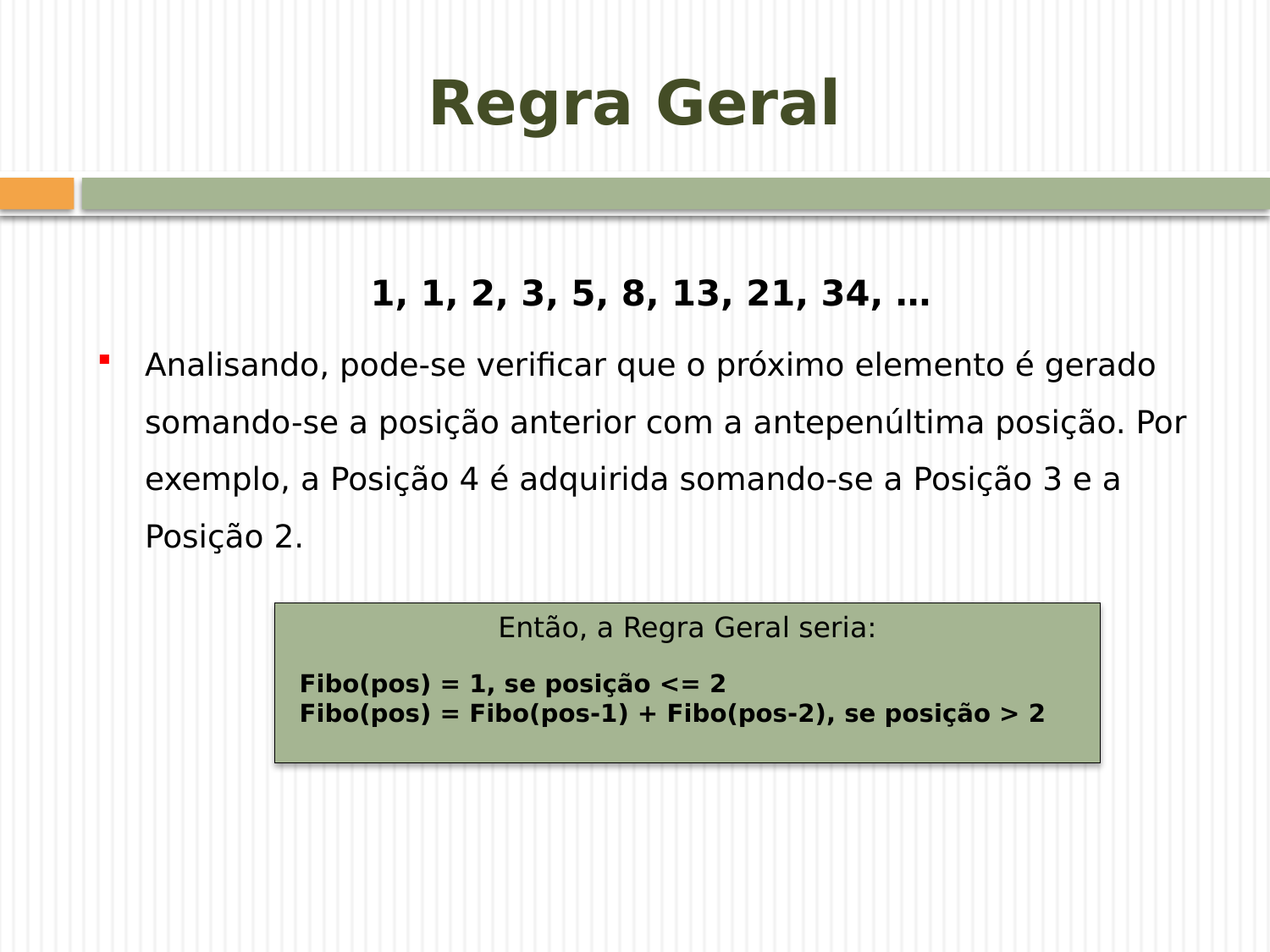

# Regra Geral
1, 1, 2, 3, 5, 8, 13, 21, 34, …
Analisando, pode-se verificar que o próximo elemento é gerado somando-se a posição anterior com a antepenúltima posição. Por exemplo, a Posição 4 é adquirida somando-se a Posição 3 e a Posição 2.

Então, a Regra Geral seria:

Fibo(pos) = 1, se posição <= 2
Fibo(pos) = Fibo(pos-1) + Fibo(pos-2), se posição > 2